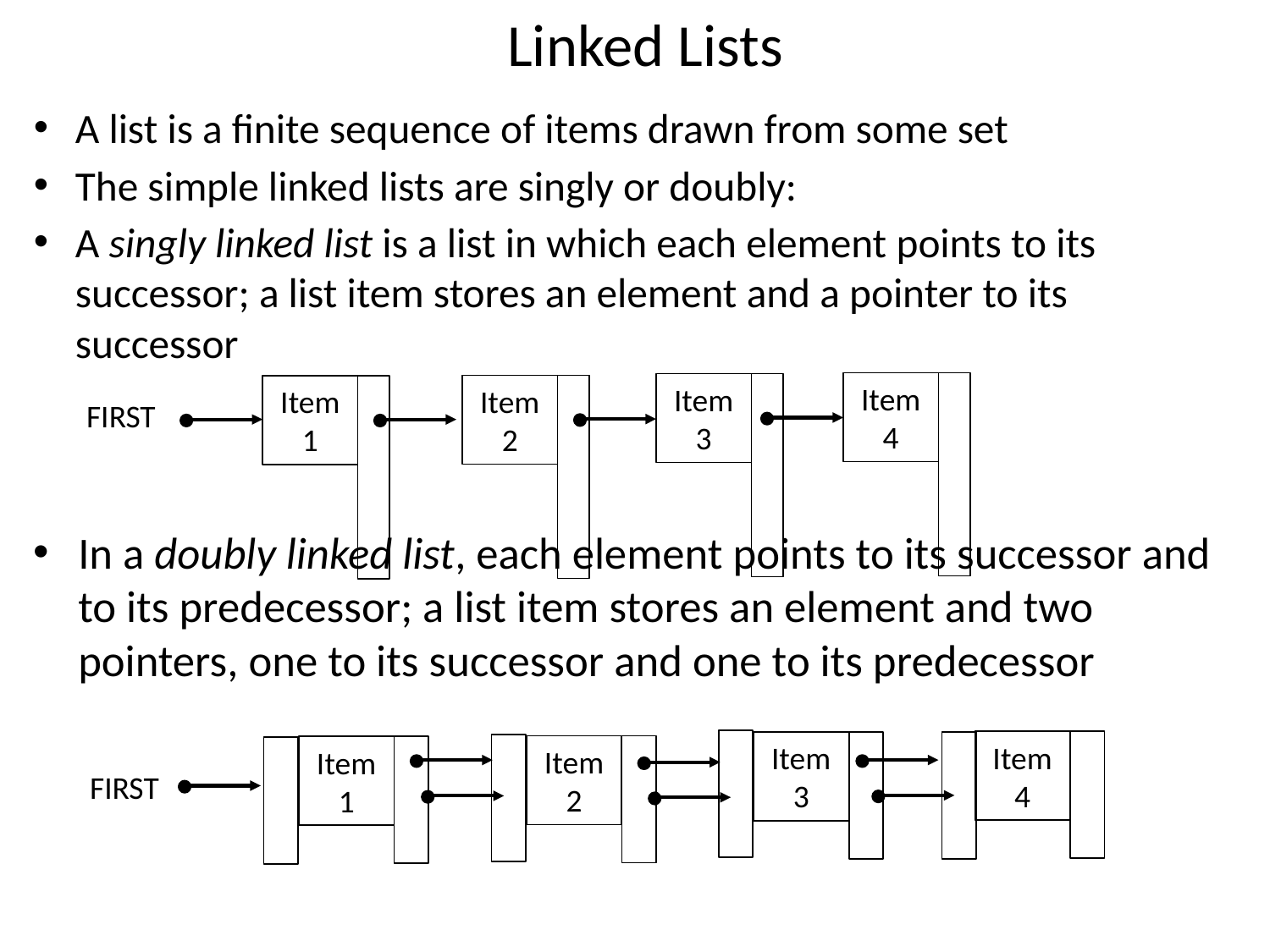

# Linked Lists
A list is a finite sequence of items drawn from some set
The simple linked lists are singly or doubly:
A singly linked list is a list in which each element points to its successor; a list item stores an element and a pointer to its successor
Item 4

Item 3

Item 2

Item 1

FIRST

In a doubly linked list, each element points to its successor and to its predecessor; a list item stores an element and two pointers, one to its successor and one to its predecessor

Item 3

Item 4

Item 2

Item 1

FIRST